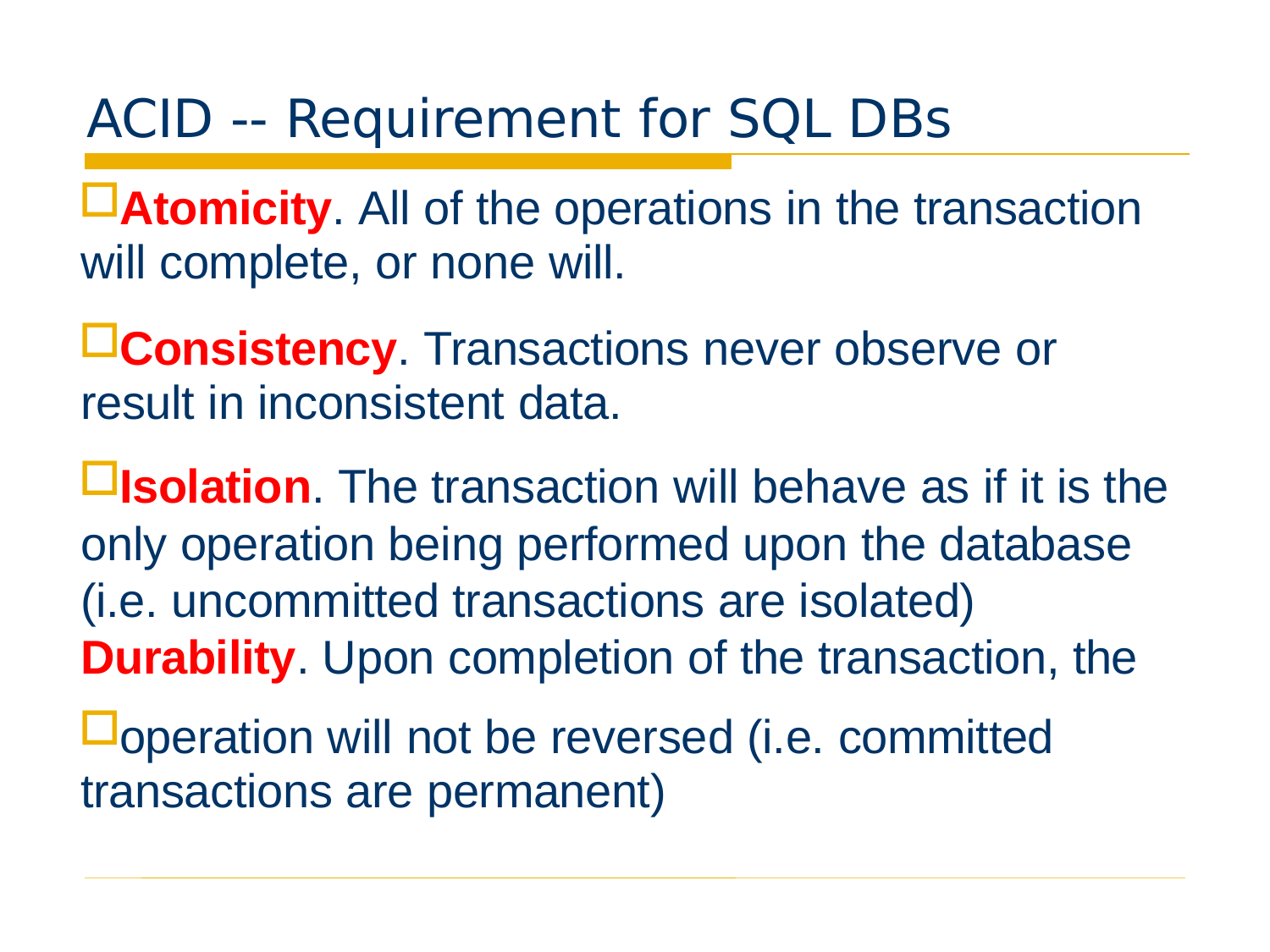

# ACID -- Requirement for SQL DBs
Atomicity. All of the operations in the transaction will complete, or none will.
Consistency. Transactions never observe or result in inconsistent data.
Isolation. The transaction will behave as if it is the only operation being performed upon the database (i.e. uncommitted transactions are isolated) Durability. Upon completion of the transaction, the
operation will not be reversed (i.e. committed transactions are permanent)